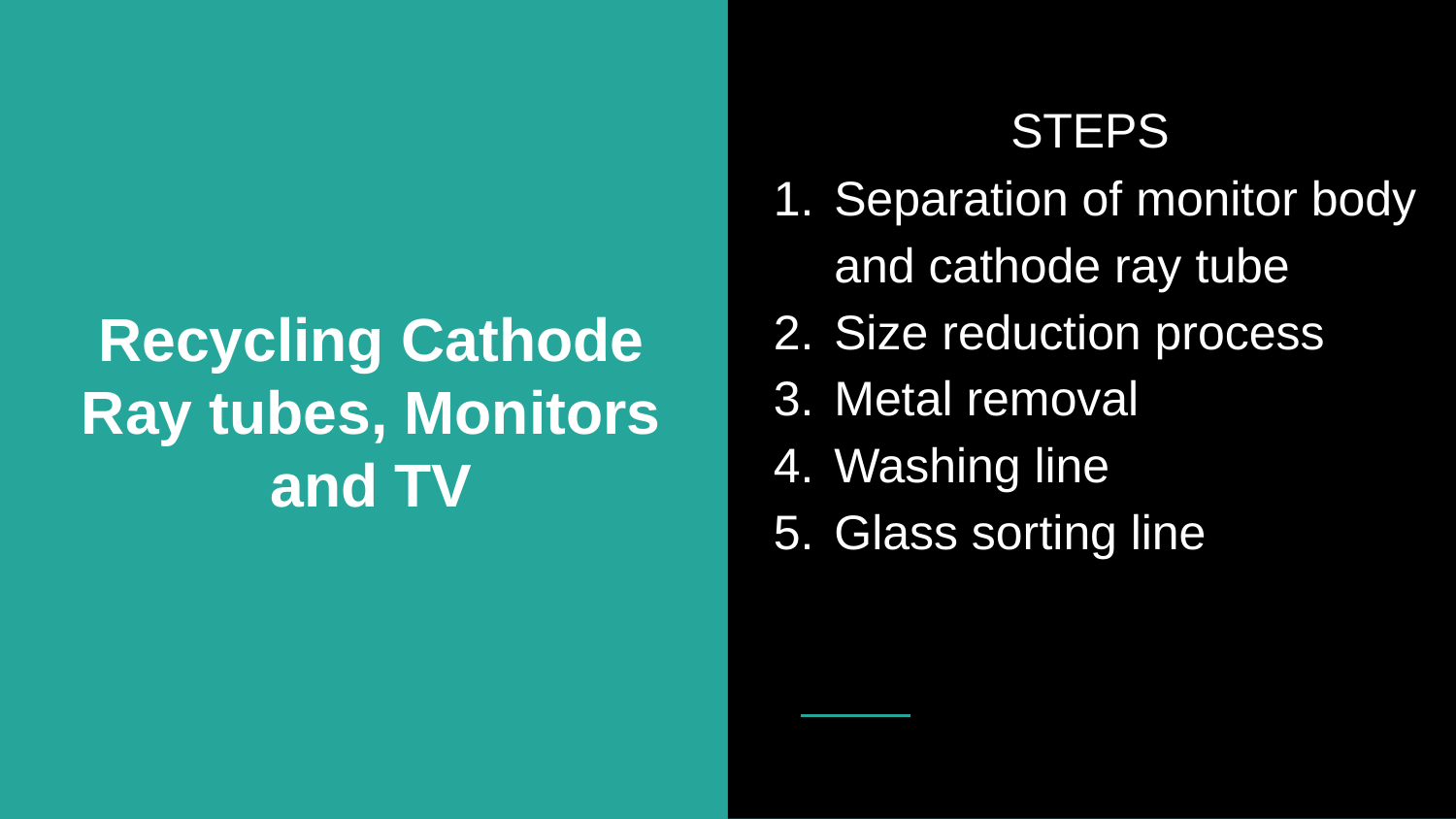

STEPS
Separation of monitor body and cathode ray tube
Size reduction process
Metal removal
Washing line
Glass sorting line
# Recycling Cathode Ray tubes, Monitors and TV